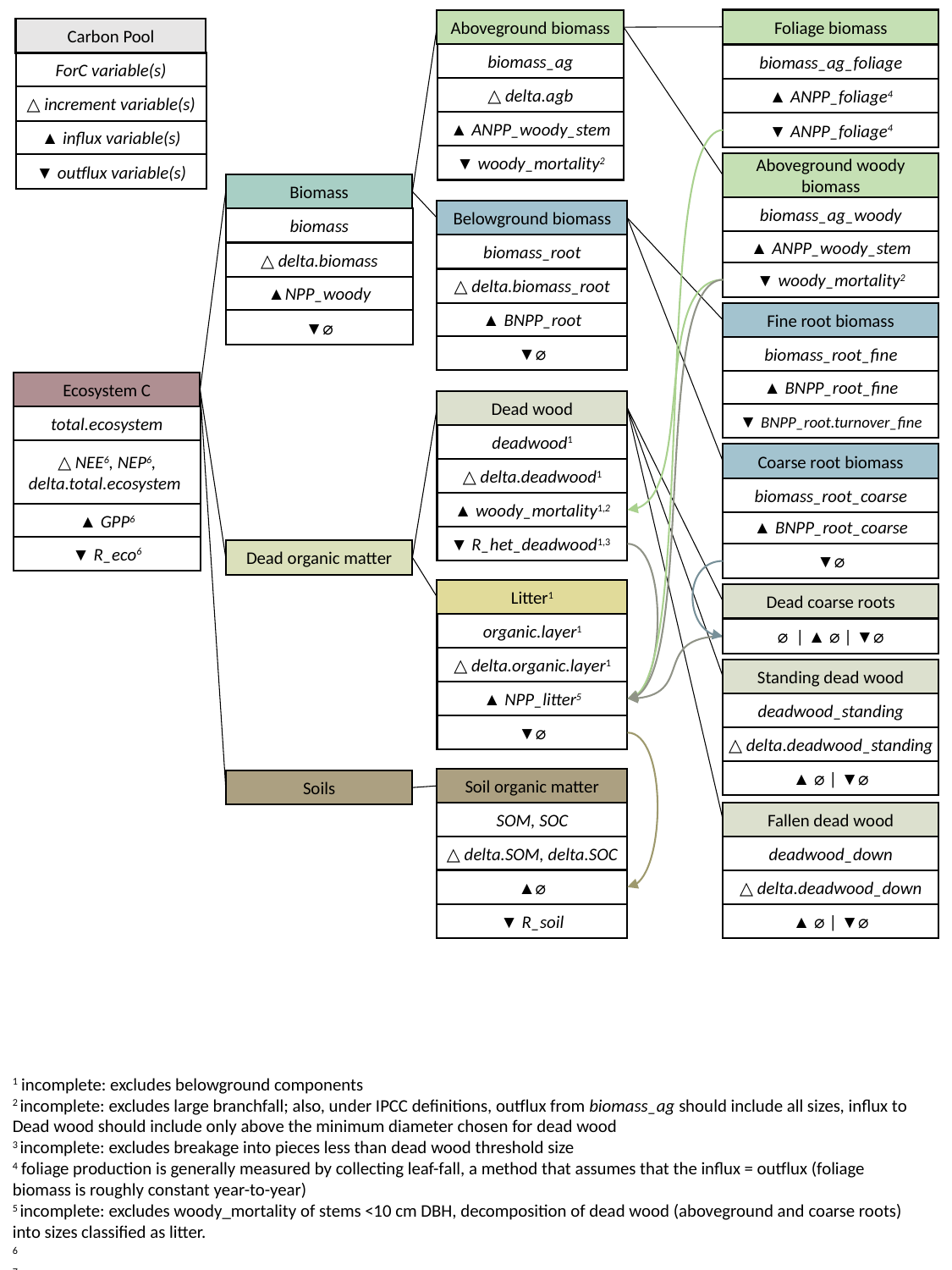

Foliage biomass
biomass_ag_foliage
▲ ANPP_foliage4
▼ ANPP_foliage4
Aboveground biomass
biomass_ag
△ delta.agb
▲ ANPP_woody_stem
▼ woody_mortality2
Carbon Pool
ForC variable(s)
△ increment variable(s)
▲ influx variable(s)
▼ outflux variable(s)
Aboveground woody biomass
biomass_ag_woody
▲ ANPP_woody_stem
▼ woody_mortality2
Biomass
biomass
△ delta.biomass
▲NPP_woody
▼⌀
Belowground biomass
biomass_root
△ delta.biomass_root
▲ BNPP_root
▼⌀
Fine root biomass
biomass_root_fine
▲ BNPP_root_fine
▼ BNPP_root.turnover_fine
Ecosystem C
total.ecosystem
△ NEE6, NEP6, delta.total.ecosystem
▲ GPP6
▼ R_eco6
Dead wood
deadwood1
△ delta.deadwood1
▲ woody_mortality1,2
▼ R_het_deadwood1,3
Coarse root biomass
biomass_root_coarse
▲ BNPP_root_coarse
▼⌀
Dead organic matter
Litter1
organic.layer1
△ delta.organic.layer1
▲ NPP_litter5
▼⌀
Dead coarse roots
⌀  | ▲ ⌀ | ▼⌀
Standing dead wood
deadwood_standing
△ delta.deadwood_standing
▲ ⌀ | ▼⌀
Soil organic matter
SOM, SOC
△ delta.SOM, delta.SOC
▲⌀
▼ R_soil
Soils
Fallen dead wood
deadwood_down
△ delta.deadwood_down
▲ ⌀ | ▼⌀
1 incomplete: excludes belowground components
2 incomplete: excludes large branchfall; also, under IPCC definitions, outflux from biomass_ag should include all sizes, influx to Dead wood should include only above the minimum diameter chosen for dead wood
3 incomplete: excludes breakage into pieces less than dead wood threshold size
4 foliage production is generally measured by collecting leaf-fall, a method that assumes that the influx = outflux (foliage biomass is roughly constant year-to-year)
5 incomplete: excludes woody_mortality of stems <10 cm DBH, decomposition of dead wood (aboveground and coarse roots) into sizes classified as litter.
6
7